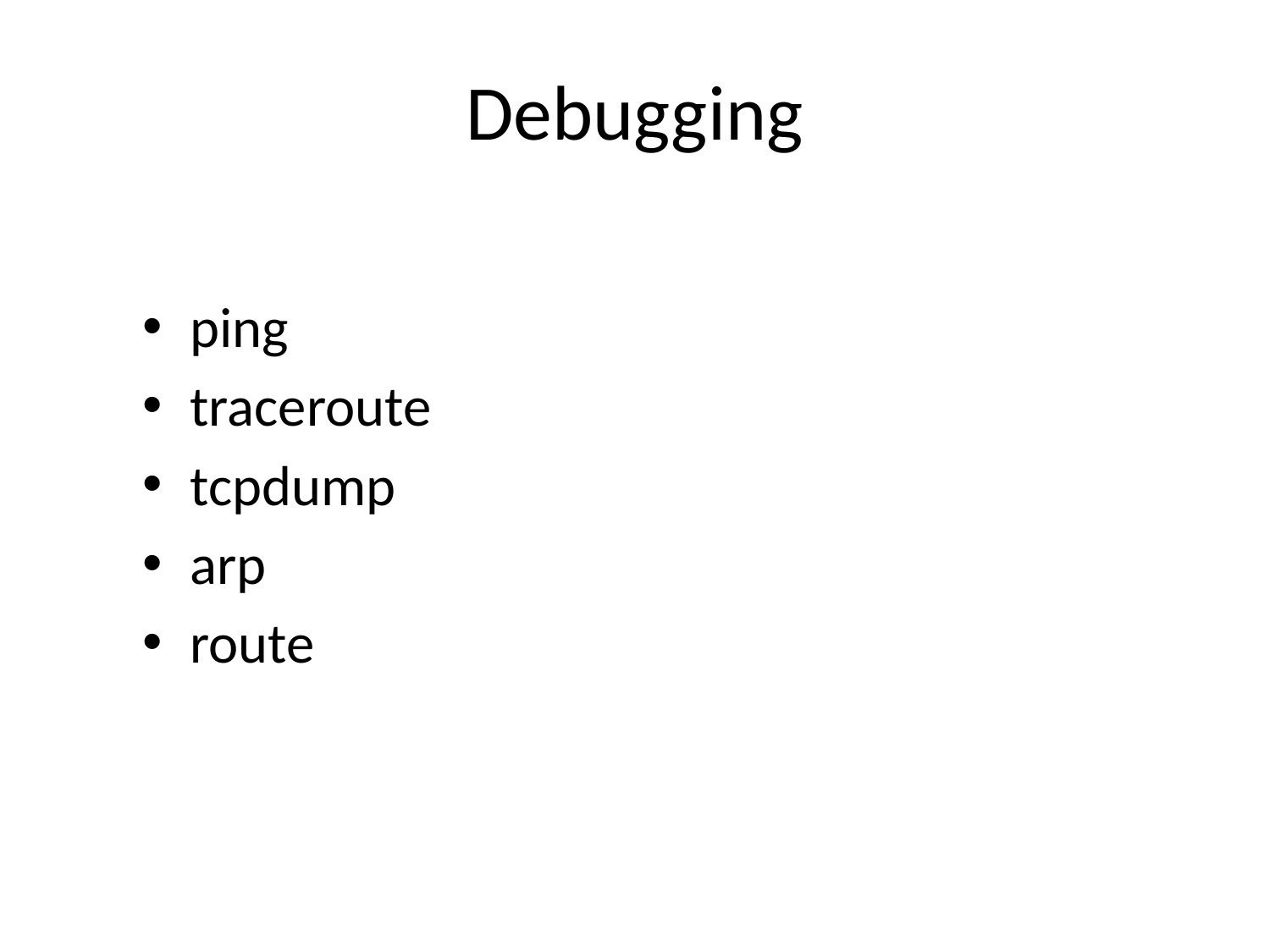

# Debugging
ping
traceroute
tcpdump
arp
route